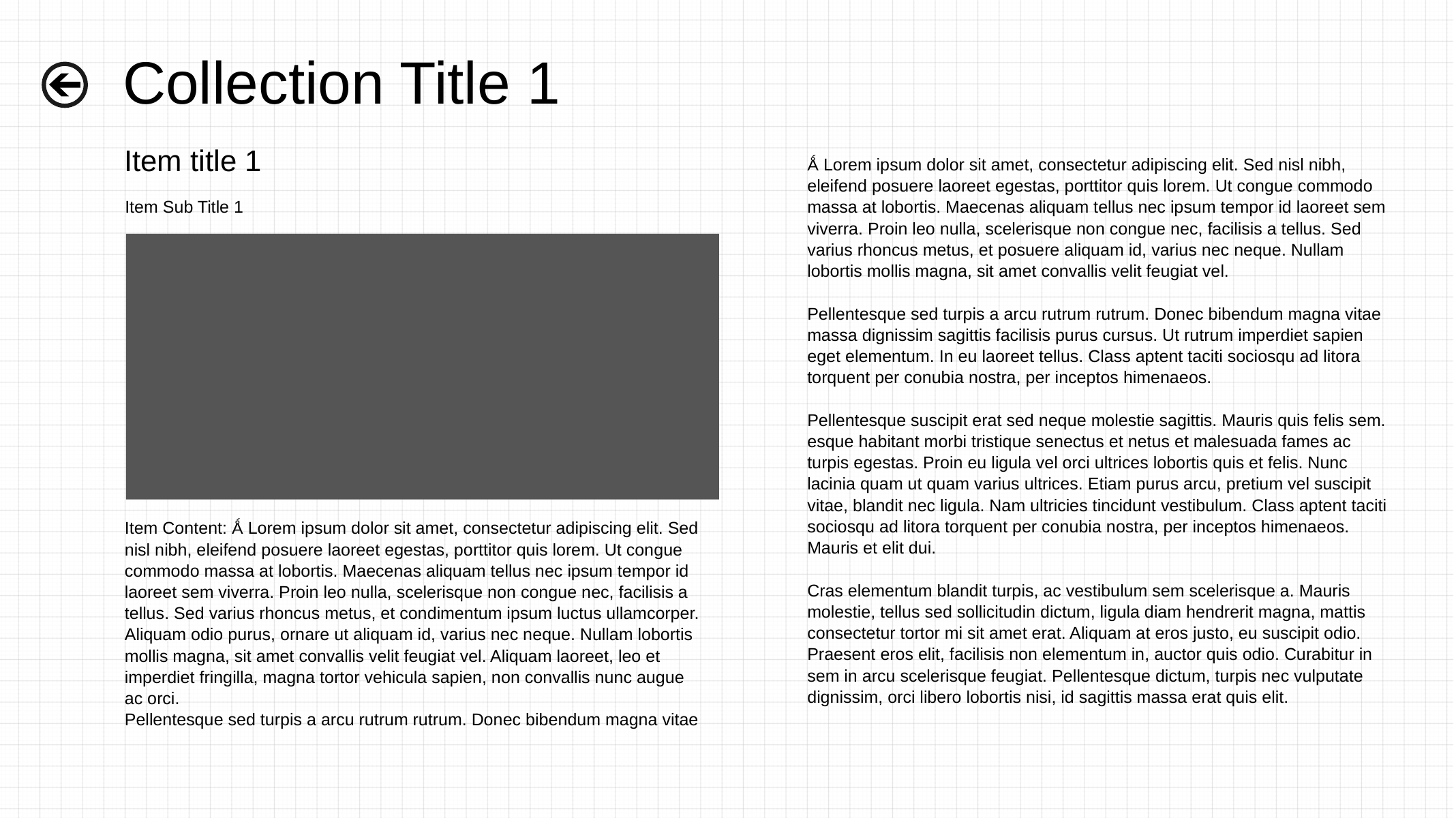

# Collection Title 1

Item title 1
Ǻ Lorem ipsum dolor sit amet, consectetur adipiscing elit. Sed nisl nibh, eleifend posuere laoreet egestas, porttitor quis lorem. Ut congue commodo massa at lobortis. Maecenas aliquam tellus nec ipsum tempor id laoreet sem viverra. Proin leo nulla, scelerisque non congue nec, facilisis a tellus. Sed varius rhoncus metus, et posuere aliquam id, varius nec neque. Nullam lobortis mollis magna, sit amet convallis velit feugiat vel.

Pellentesque sed turpis a arcu rutrum rutrum. Donec bibendum magna vitae massa dignissim sagittis facilisis purus cursus. Ut rutrum imperdiet sapien eget elementum. In eu laoreet tellus. Class aptent taciti sociosqu ad litora torquent per conubia nostra, per inceptos himenaeos.

Pellentesque suscipit erat sed neque molestie sagittis. Mauris quis felis sem. esque habitant morbi tristique senectus et netus et malesuada fames ac turpis egestas. Proin eu ligula vel orci ultrices lobortis quis et felis. Nunc lacinia quam ut quam varius ultrices. Etiam purus arcu, pretium vel suscipit vitae, blandit nec ligula. Nam ultricies tincidunt vestibulum. Class aptent taciti sociosqu ad litora torquent per conubia nostra, per inceptos himenaeos. Mauris et elit dui.

Cras elementum blandit turpis, ac vestibulum sem scelerisque a. Mauris molestie, tellus sed sollicitudin dictum, ligula diam hendrerit magna, mattis consectetur tortor mi sit amet erat. Aliquam at eros justo, eu suscipit odio. Praesent eros elit, facilisis non elementum in, auctor quis odio. Curabitur in sem in arcu scelerisque feugiat. Pellentesque dictum, turpis nec vulputate dignissim, orci libero lobortis nisi, id sagittis massa erat quis elit.
Item Sub Title 1

Item Content: Ǻ Lorem ipsum dolor sit amet, consectetur adipiscing elit. Sed nisl nibh, eleifend posuere laoreet egestas, porttitor quis lorem. Ut congue commodo massa at lobortis. Maecenas aliquam tellus nec ipsum tempor id laoreet sem viverra. Proin leo nulla, scelerisque non congue nec, facilisis a tellus. Sed varius rhoncus metus, et condimentum ipsum luctus ullamcorper. Aliquam odio purus, ornare ut aliquam id, varius nec neque. Nullam lobortis mollis magna, sit amet convallis velit feugiat vel. Aliquam laoreet, leo et imperdiet fringilla, magna tortor vehicula sapien, non convallis nunc augue ac orci.
Pellentesque sed turpis a arcu rutrum rutrum. Donec bibendum magna vitae